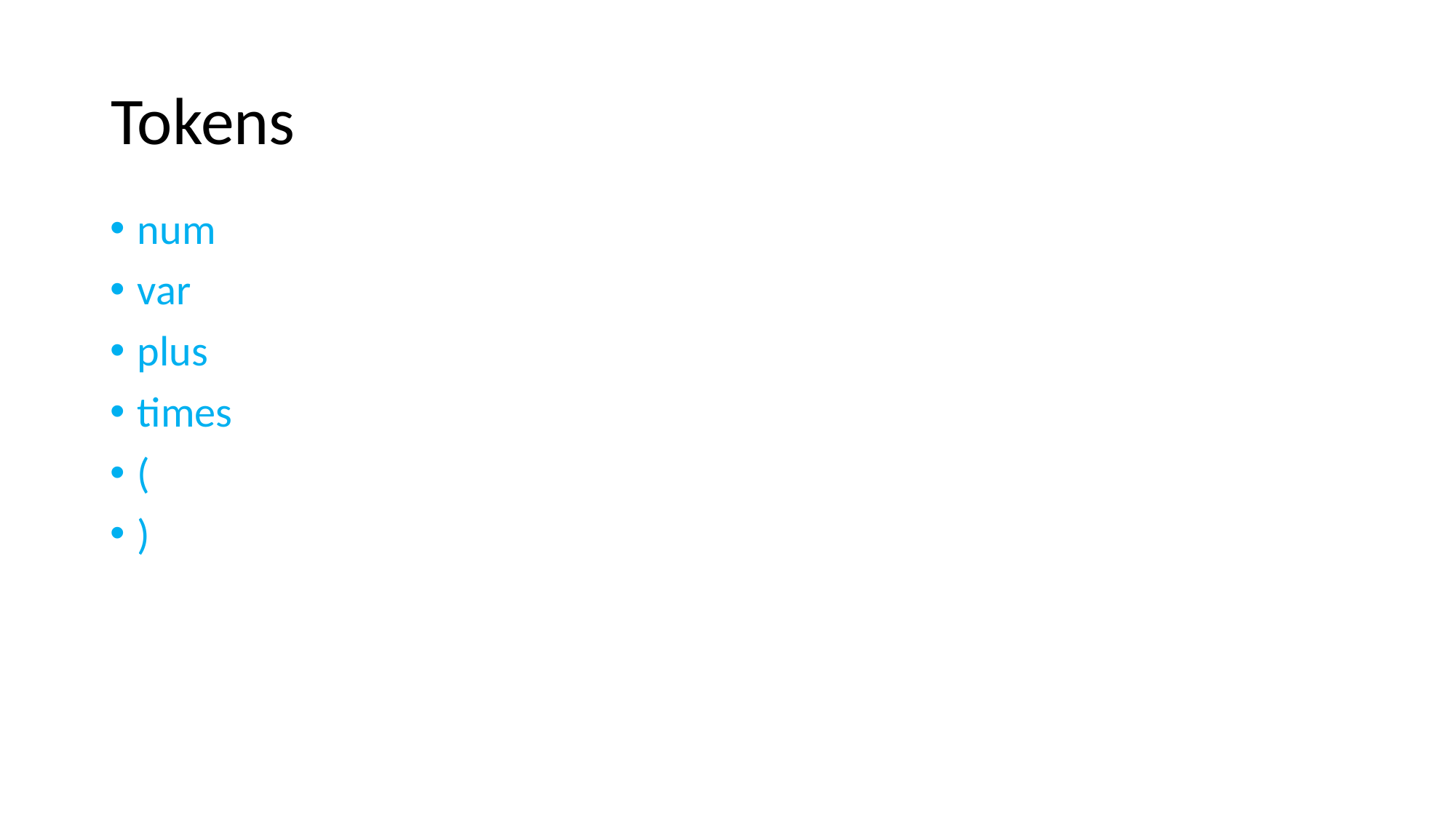

# Tokens
num
var
plus
times
(
)